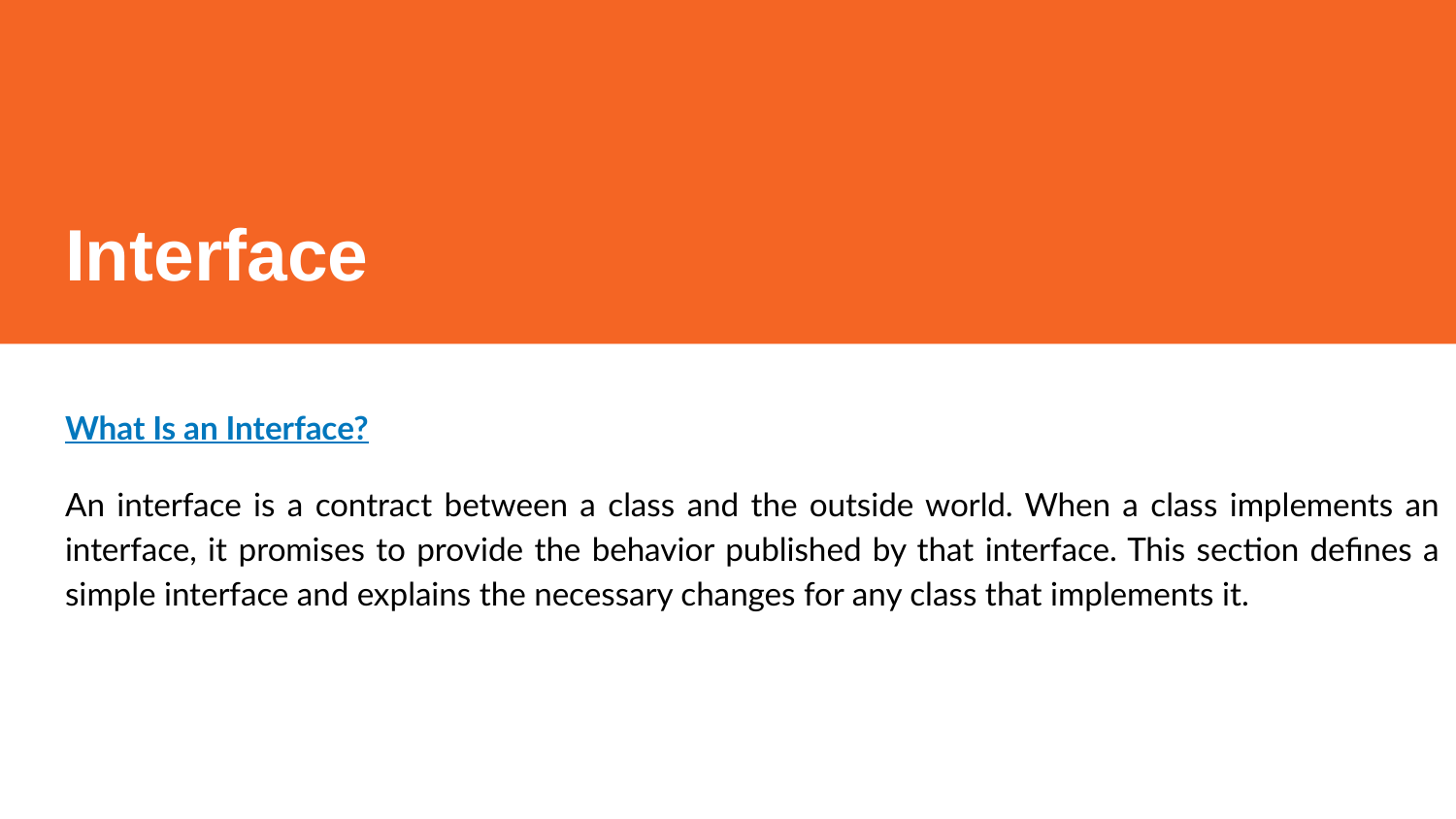

# Interface
What Is an Interface?
An interface is a contract between a class and the outside world. When a class implements an interface, it promises to provide the behavior published by that interface. This section defines a simple interface and explains the necessary changes for any class that implements it.